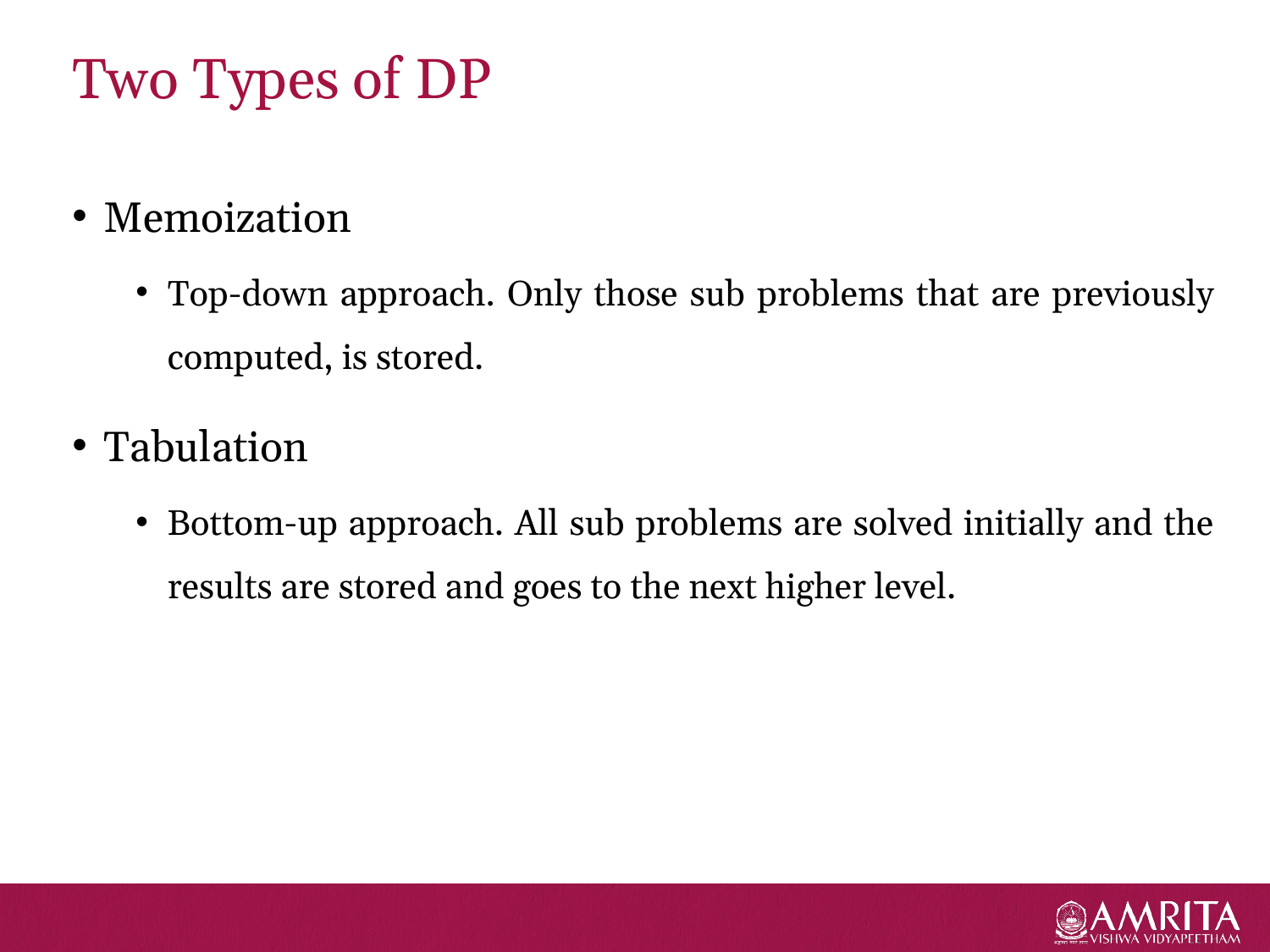

# Two Types of DP
Memoization
Top-down approach. Only those sub problems that are previously computed, is stored.
Tabulation
Bottom-up approach. All sub problems are solved initially and the results are stored and goes to the next higher level.